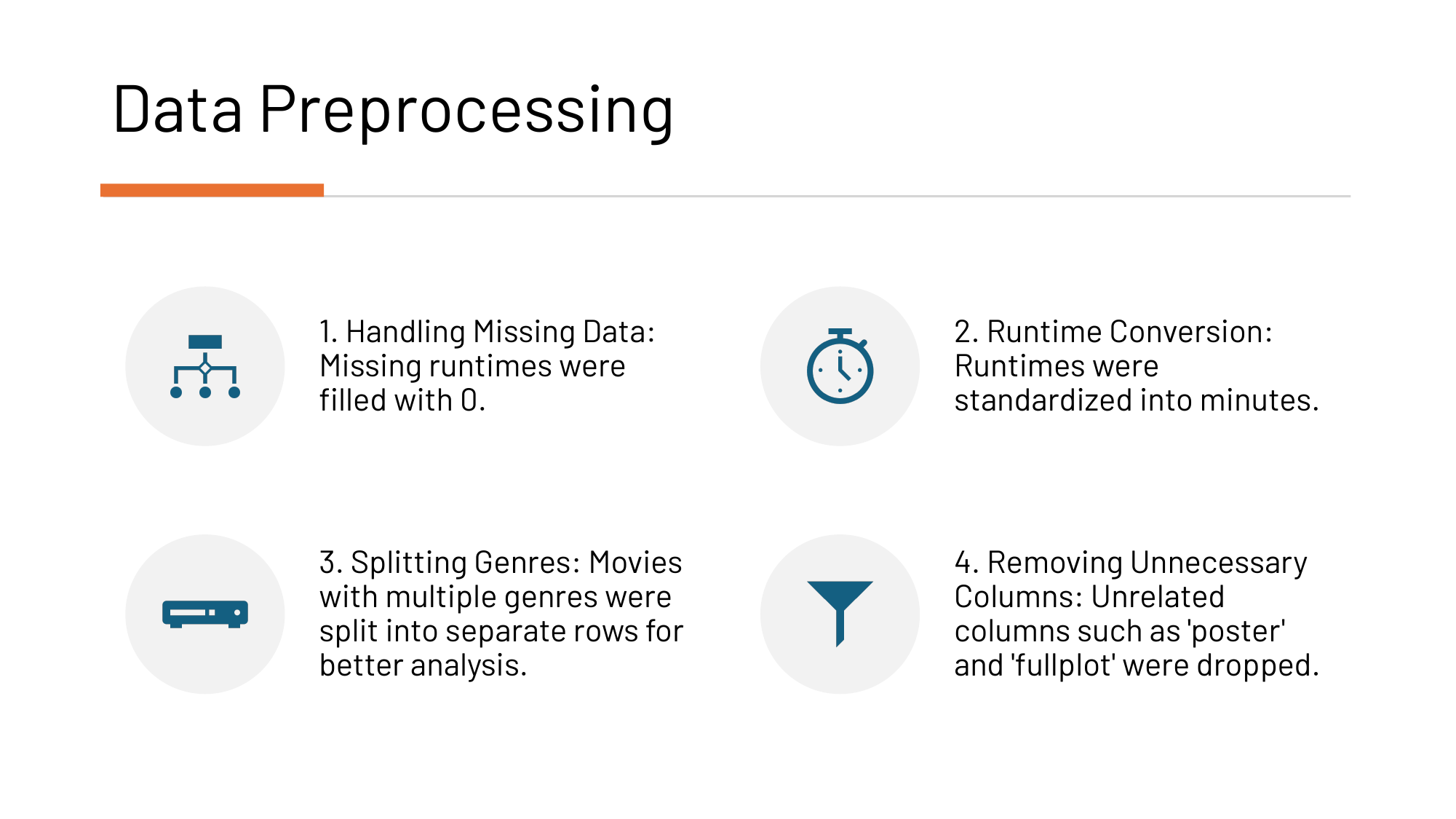

# Data Preprocessing

1. Handling Missing Data: Missing runtimes were filled with 0.
2. Runtime Conversion: Runtimes were standardized into minutes.
3. Splitting Genres: Movies with multiple genres were split into separate rows for better analysis.
4. Removing Unnecessary Columns: Unrelated columns such as 'poster' and 'fullplot' were dropped.